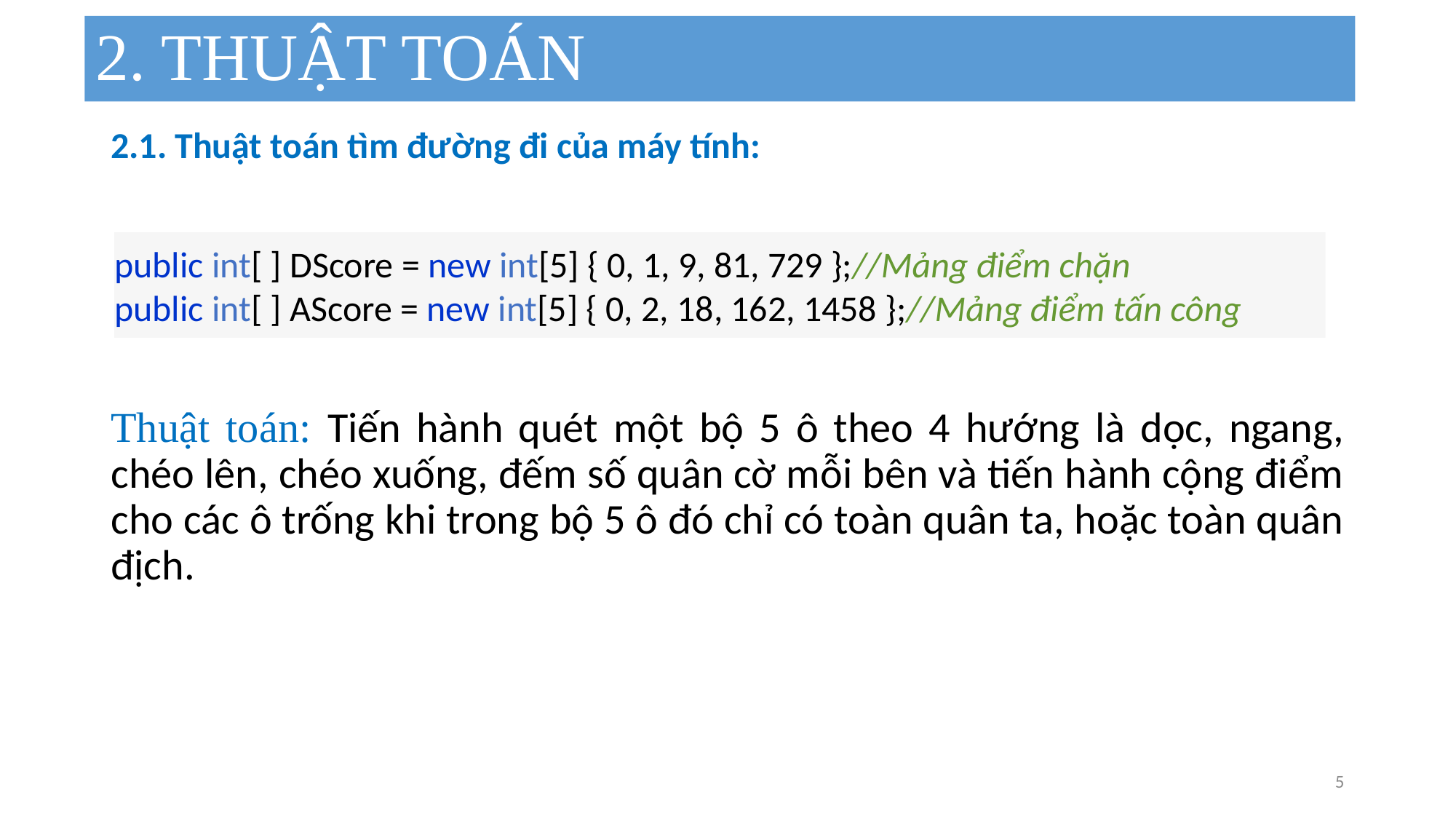

# 2. THUẬT TOÁN
2.1. Thuật toán tìm đường đi của máy tính:

Thuật toán: Tiến hành quét một bộ 5 ô theo 4 hướng là dọc, ngang, chéo lên, chéo xuống, đếm số quân cờ mỗi bên và tiến hành cộng điểm cho các ô trống khi trong bộ 5 ô đó chỉ có toàn quân ta, hoặc toàn quân địch.

public int[ ] DScore = new int[5] { 0, 1, 9, 81, 729 };//Mảng điểm chặn
public int[ ] AScore = new int[5] { 0, 2, 18, 162, 1458 };//Mảng điểm tấn công
5